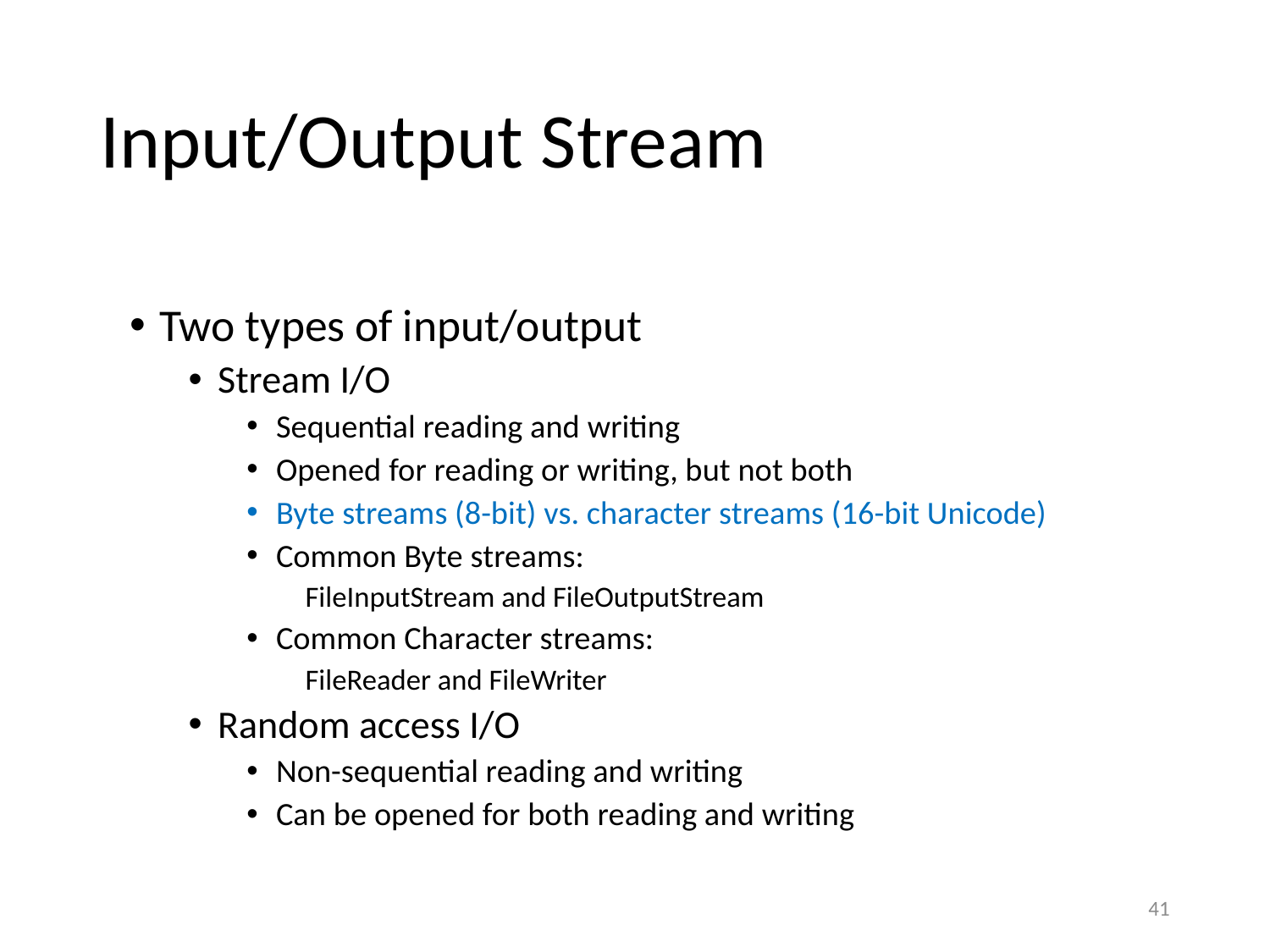

# Input/Output Stream
Two types of input/output
Stream I/O
Sequential reading and writing
Opened for reading or writing, but not both
Byte streams (8-bit) vs. character streams (16-bit Unicode)
Common Byte streams:
FileInputStream and FileOutputStream
Common Character streams:
FileReader and FileWriter
Random access I/O
Non-sequential reading and writing
Can be opened for both reading and writing
41